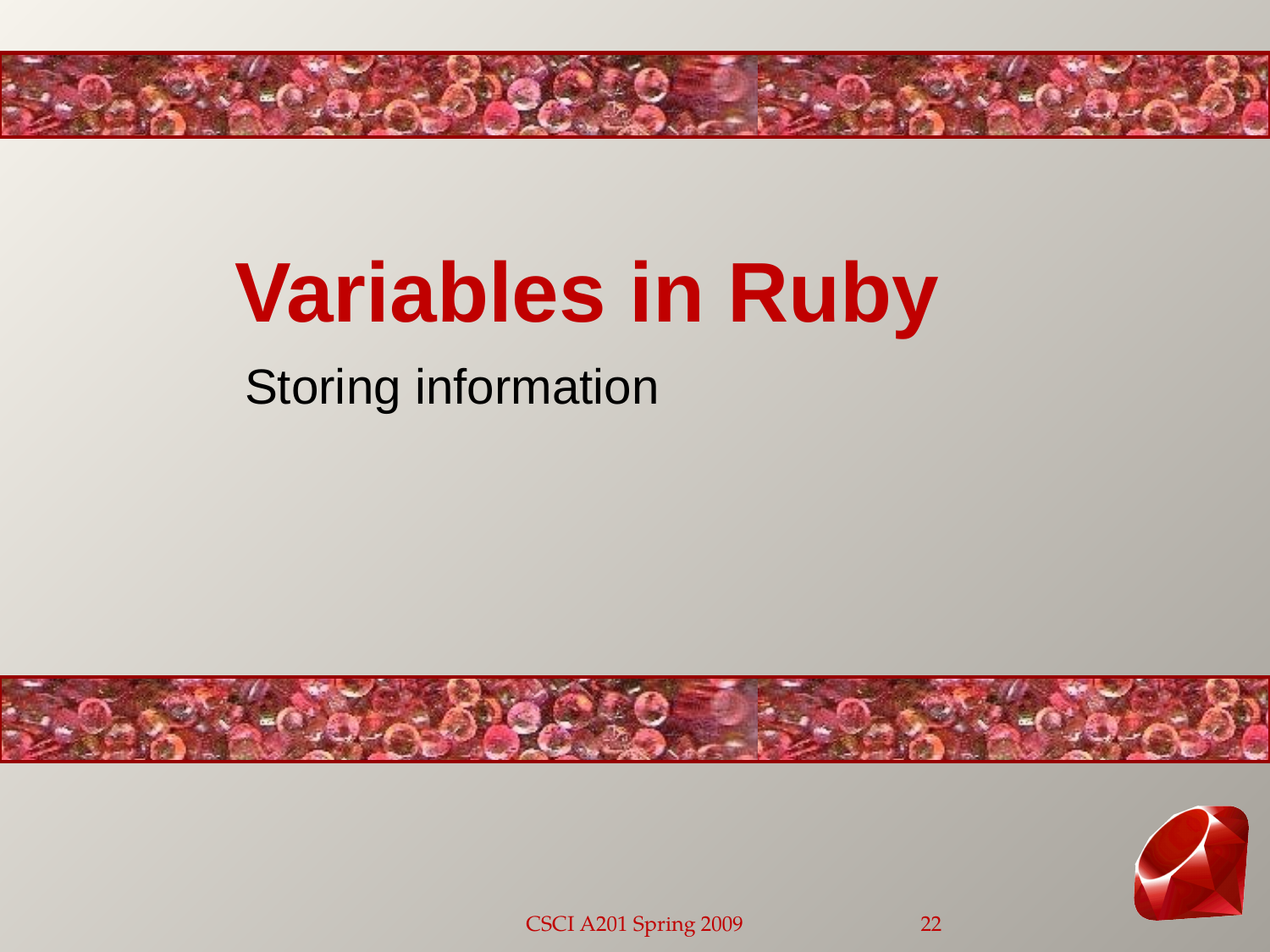

# Variables in Ruby
Storing information

CSCI A201 Spring 2009
22